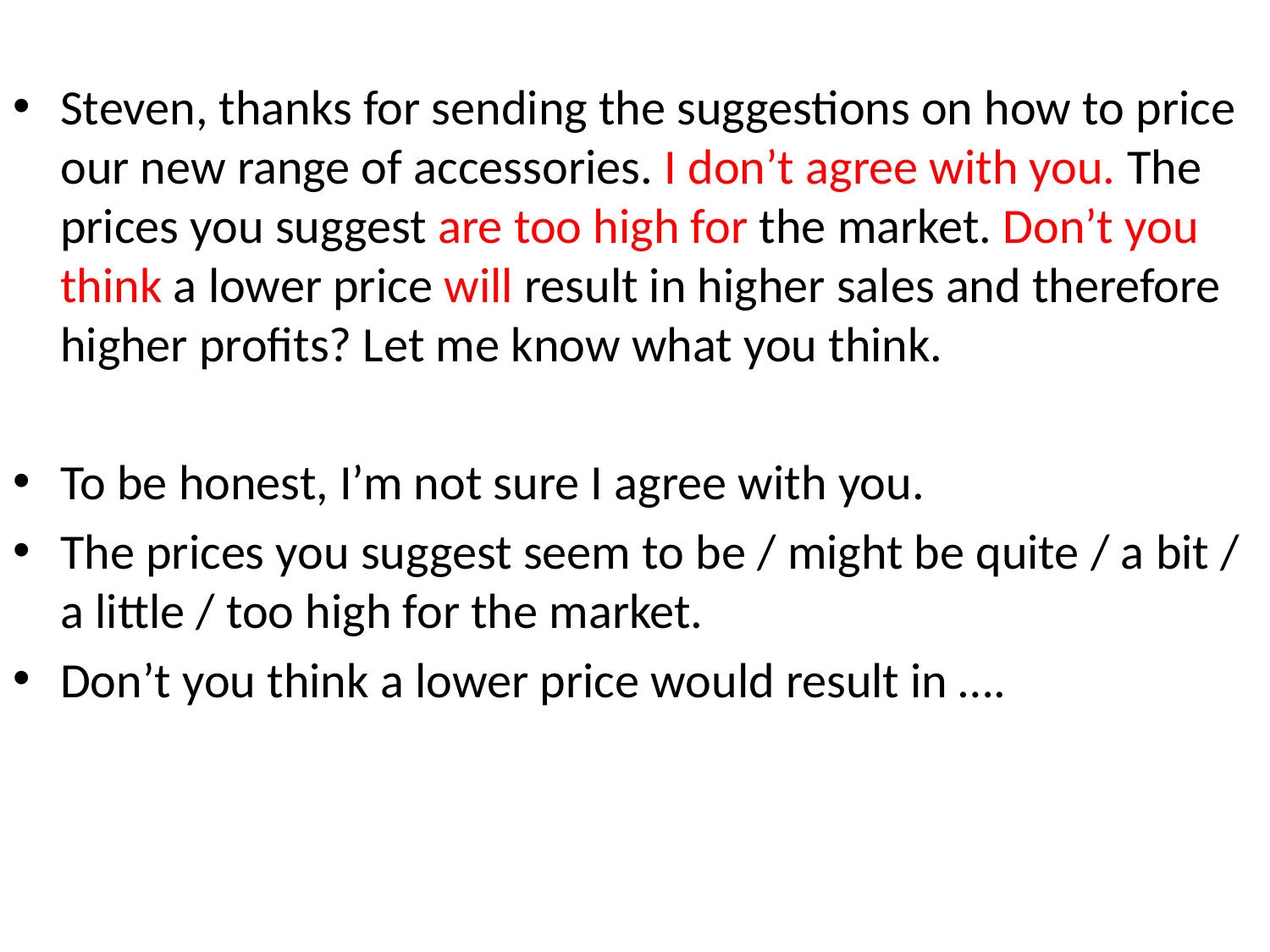

Steven, thanks for sending the suggestions on how to price our new range of accessories. I don’t agree with you. The prices you suggest are too high for the market. Don’t you think a lower price will result in higher sales and therefore higher profits? Let me know what you think.

To be honest, I’m not sure I agree with you.
The prices you suggest seem to be / might be quite / a bit / a little / too high for the market.
Don’t you think a lower price would result in ….